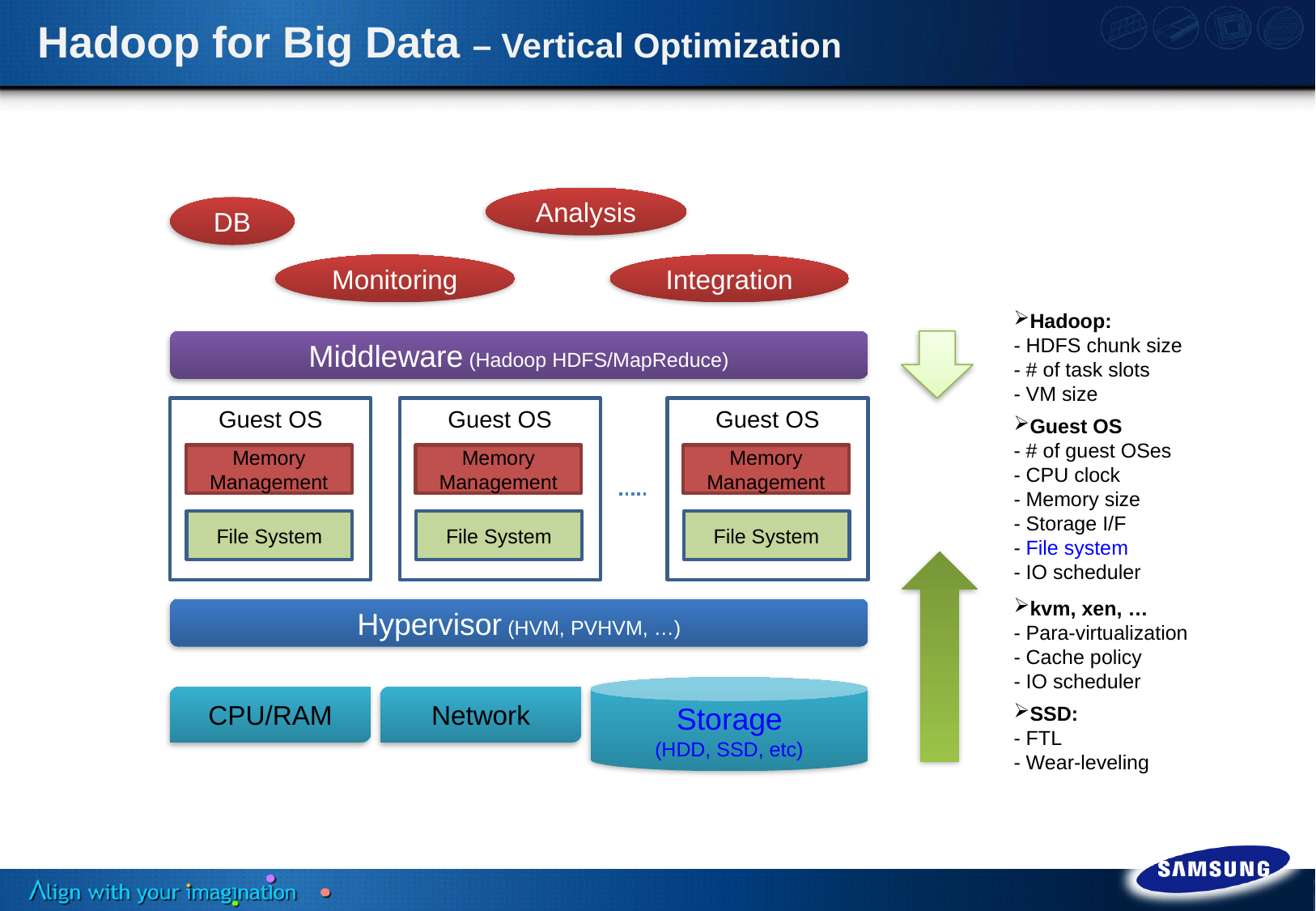

# Hadoop for Big Data – Vertical Optimization
Analysis
DB
Monitoring
Integration
Middleware (Hadoop HDFS/MapReduce)

Guest OS
Guest OS
Guest OS
Memory
Management
Memory
Management
Memory
Management
File System
File System
File System

Hypervisor (HVM, PVHVM, …)
Storage
(HDD, SSD, etc)
CPU/RAM
Network
Hadoop:
- HDFS chunk size
- # of task slots
- VM size
Guest OS
- # of guest OSes
- CPU clock
- Memory size
- Storage I/F
- File system
- IO scheduler
kvm, xen, …
- Para-virtualization
- Cache policy
- IO scheduler
SSD:
- FTL
- Wear-leveling